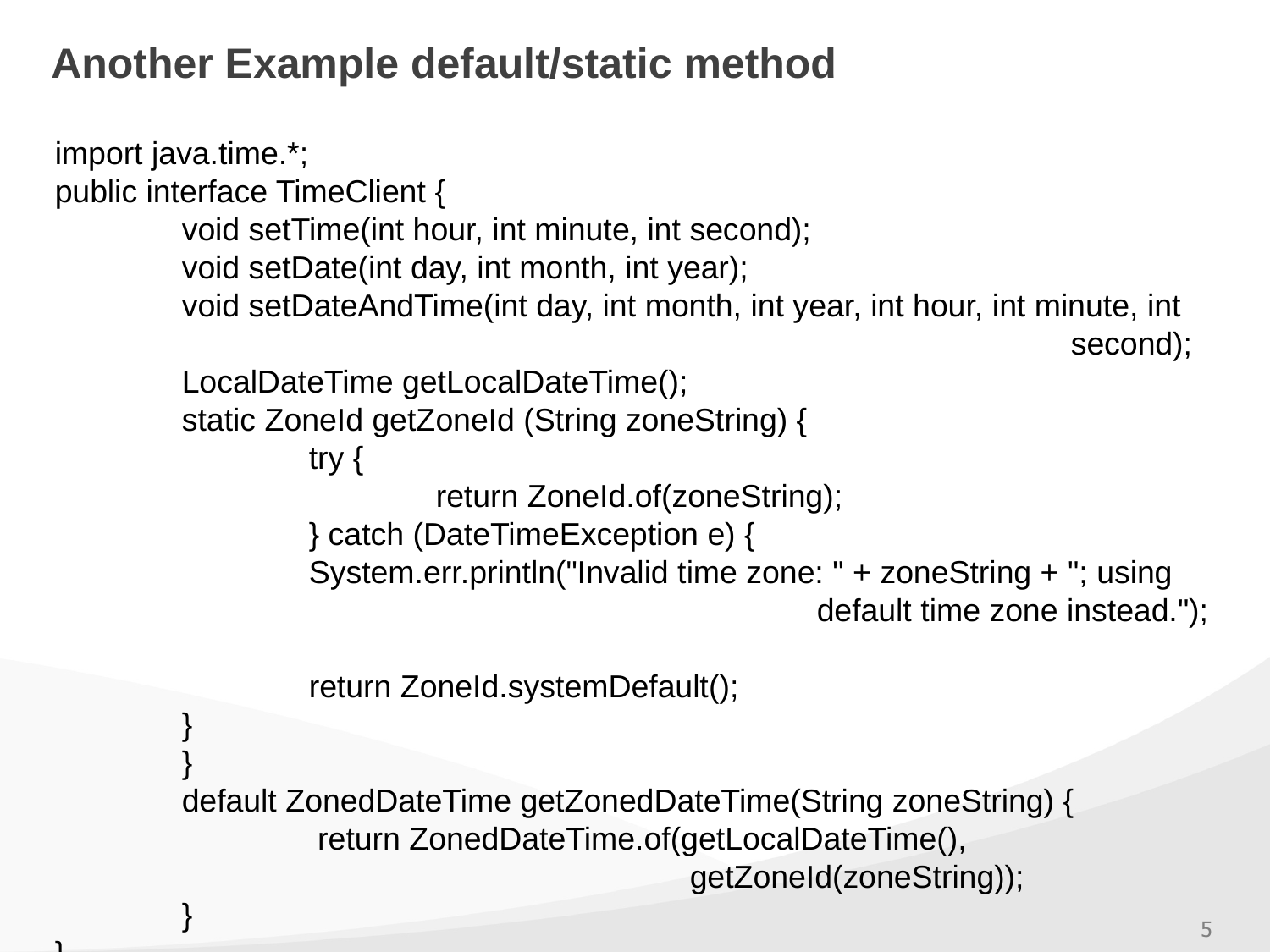

# Another Example default/static method
import java.time.*;
public interface TimeClient {
	void setTime(int hour, int minute, int second);
	void setDate(int day, int month, int year);
	void setDateAndTime(int day, int month, int year, int hour, int minute, int
								second);
	LocalDateTime getLocalDateTime();
	static ZoneId getZoneId (String zoneString) {
		try {
			return ZoneId.of(zoneString);
		} catch (DateTimeException e) {
		System.err.println("Invalid time zone: " + zoneString + "; using
						default time zone instead.");
		return ZoneId.systemDefault();
	}
	}
	default ZonedDateTime getZonedDateTime(String zoneString) {
		 return ZonedDateTime.of(getLocalDateTime(),
					getZoneId(zoneString));
	}
}